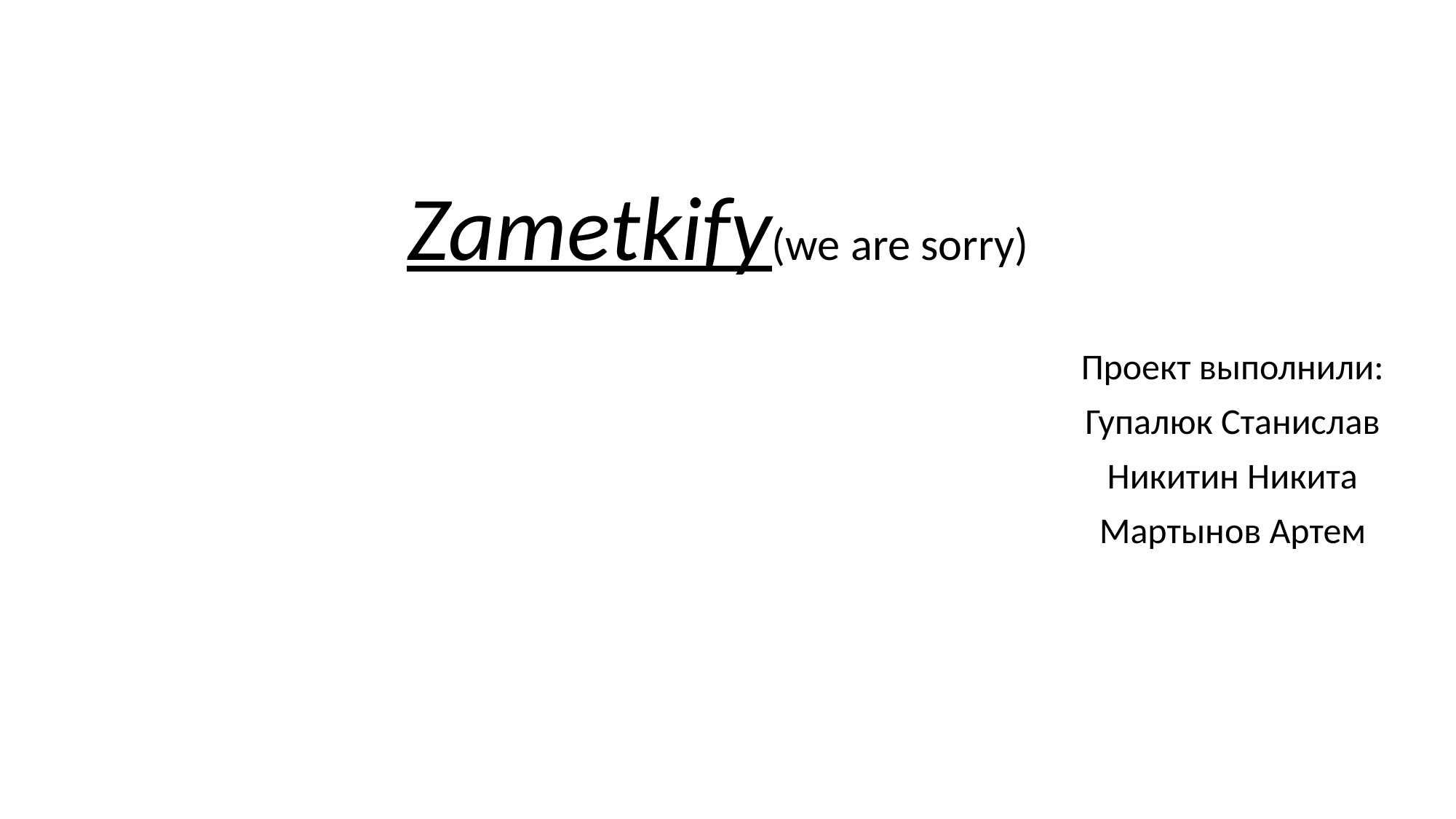

# Zametkify(we are sorry)
Проект выполнили:
Гупалюк Станислав
Никитин Никита
Мартынов Артем